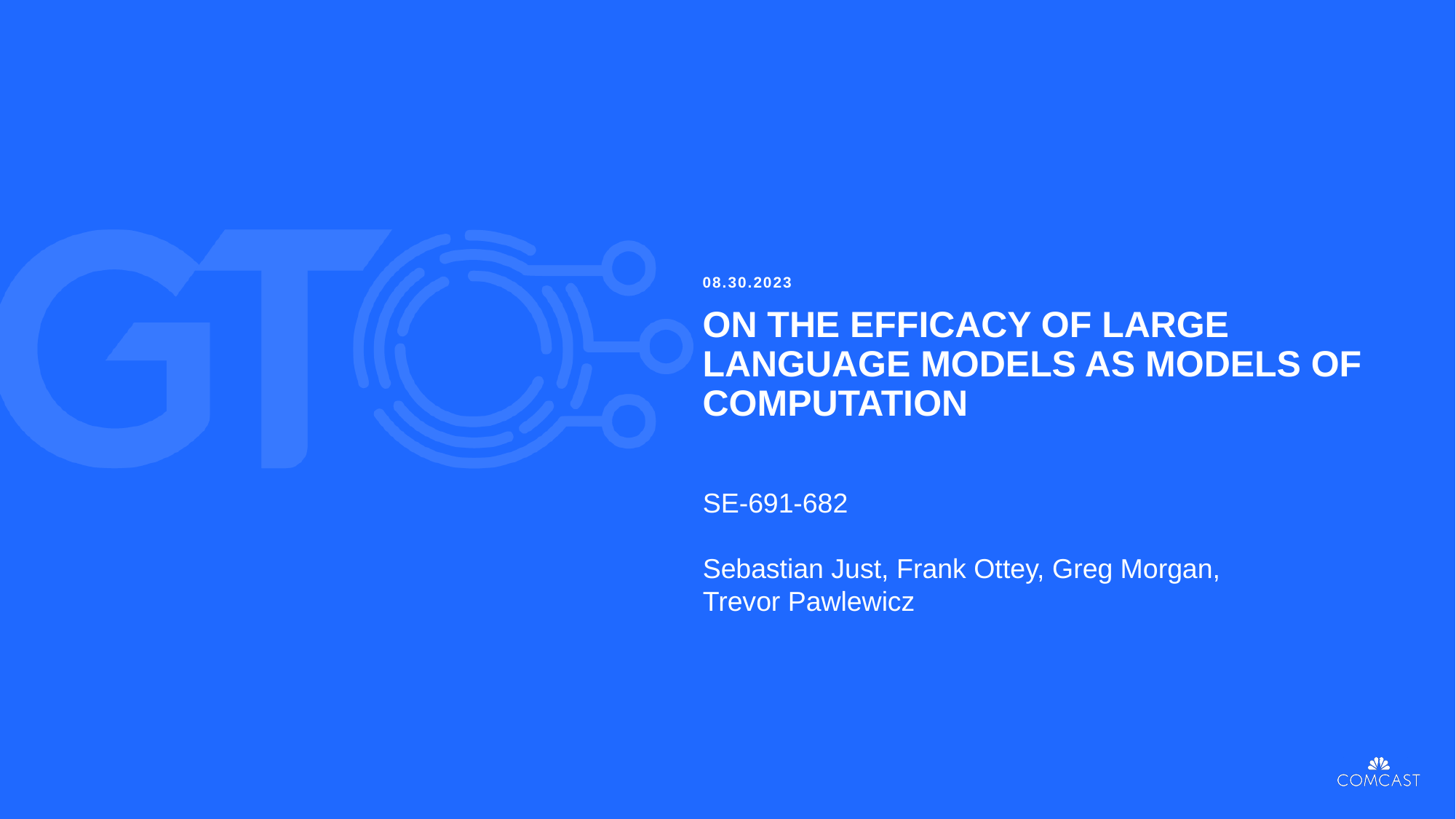

08.30.2023
# ON THE EFFICACY OF LARGE LANGUAGE MODELS AS MODELS OF COMPUTATION
SE-691-682

Sebastian Just, Frank Ottey, Greg Morgan, Trevor Pawlewicz